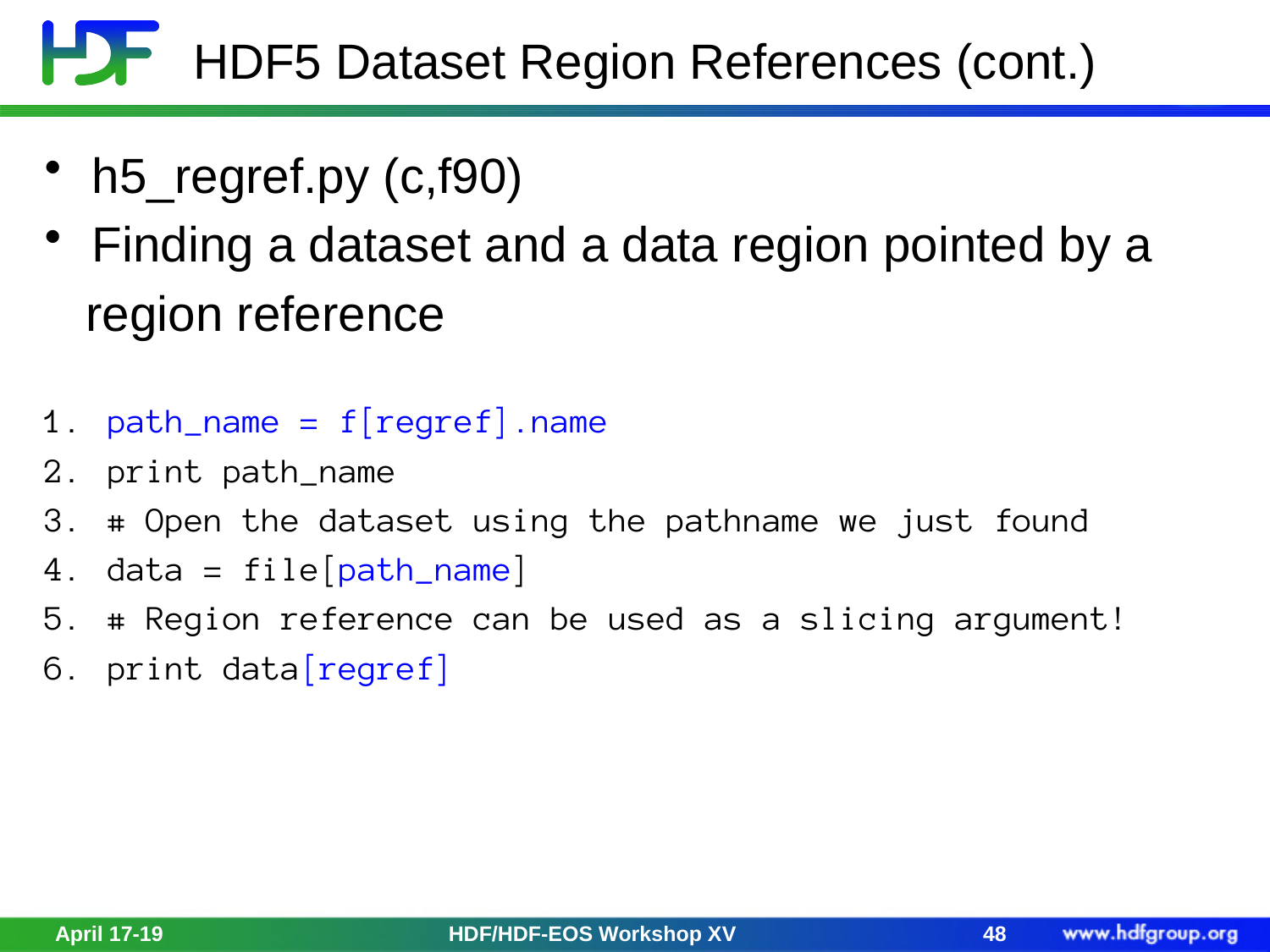

# HDF5 Dataset Region References (cont.)
h5_regref.py (c,f90)
Finding a dataset and a data region pointed by a
   region reference

path_name = f[regref].name
print path_name
# Open the dataset using the pathname we just found
data = file[path_name]
# Region reference can be used as a slicing argument!
print data[regref]
April 17-19
HDF/HDF-EOS Workshop XV
48